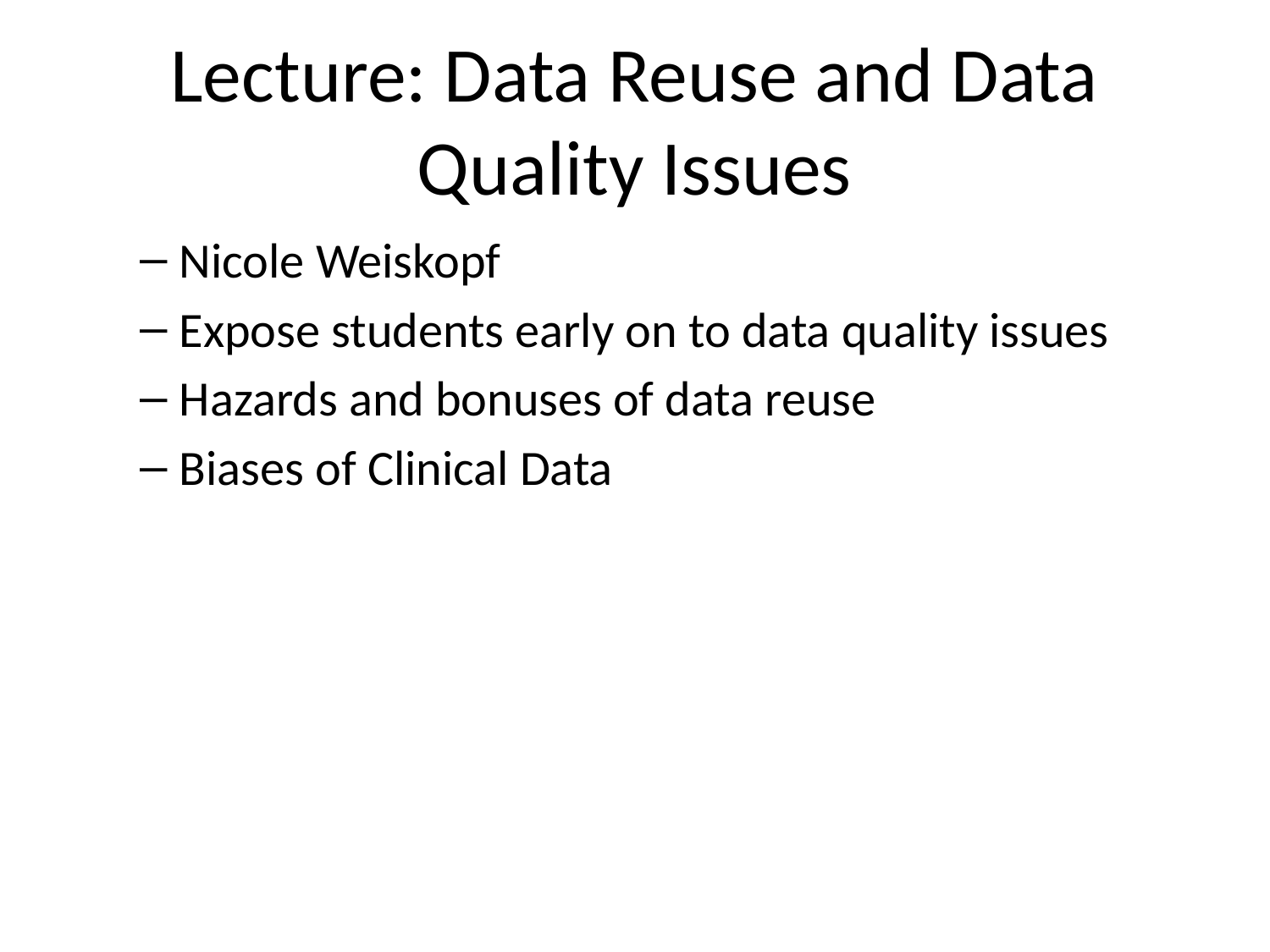

# Lecture: Data Reuse and Data Quality Issues
Nicole Weiskopf
Expose students early on to data quality issues
Hazards and bonuses of data reuse
Biases of Clinical Data